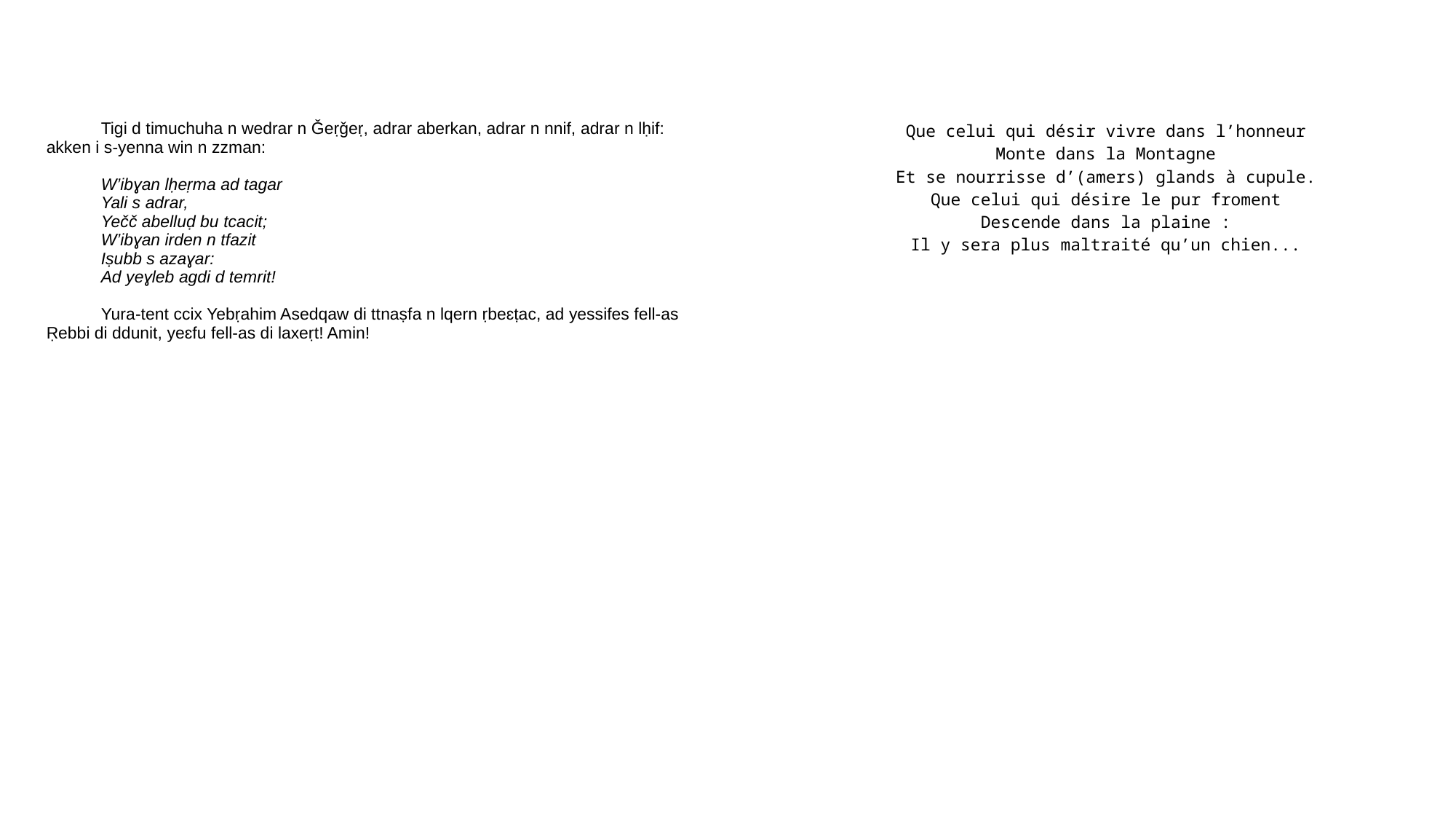

|  |  |  |
| --- | --- | --- |
|  |  |  |
| Tigi d timuchuha n wedrar n Ǧeṛǧeṛ, adrar aberkan, adrar n nnif, adrar n lḥif: akken i s-yenna win n zzman: W’ibɣan lḥeṛma ad tagar Yali s adrar, Yečč abelluḍ bu tcacit; W’ibɣan irden n tfazit Iṣubb s azaɣar: Ad yeɣleb agdi d temrit! Yura-tent ccix Yebṛahim Asedqaw di ttnaṣfa n lqern ṛbeɛṭac, ad yessifes fell-as Ṛebbi di ddunit, yeɛfu fell-as di laxeṛt! Amin! |  | Que celui qui désir vivre dans l’honneur Monte dans la Montagne Et se nourrisse d’(amers) glands à cupule. Que celui qui désire le pur froment Descende dans la plaine : Il y sera plus maltraité qu’un chien... |